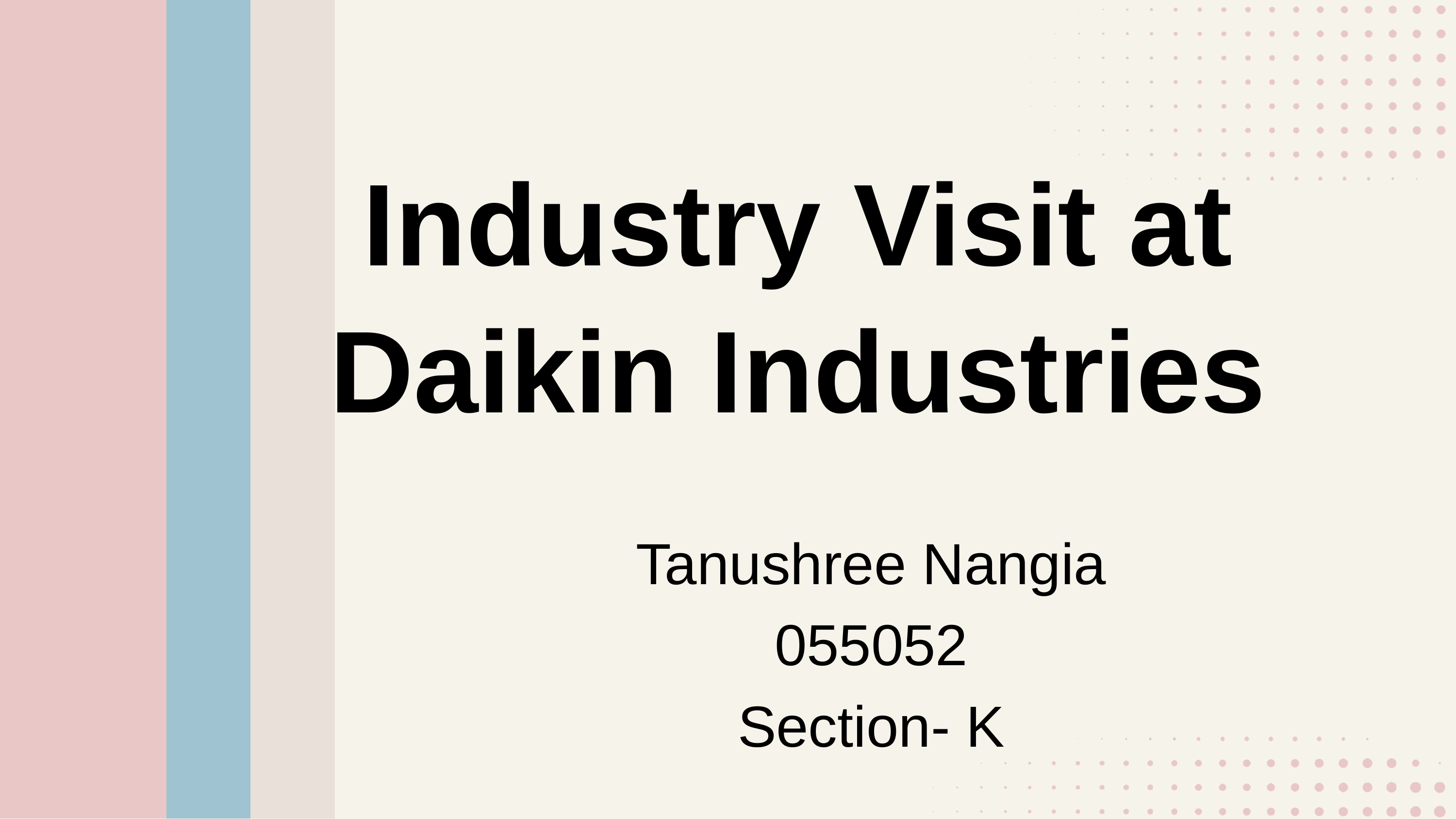

Industry Visit at Daikin Industries
Tanushree Nangia
055052
Section- K